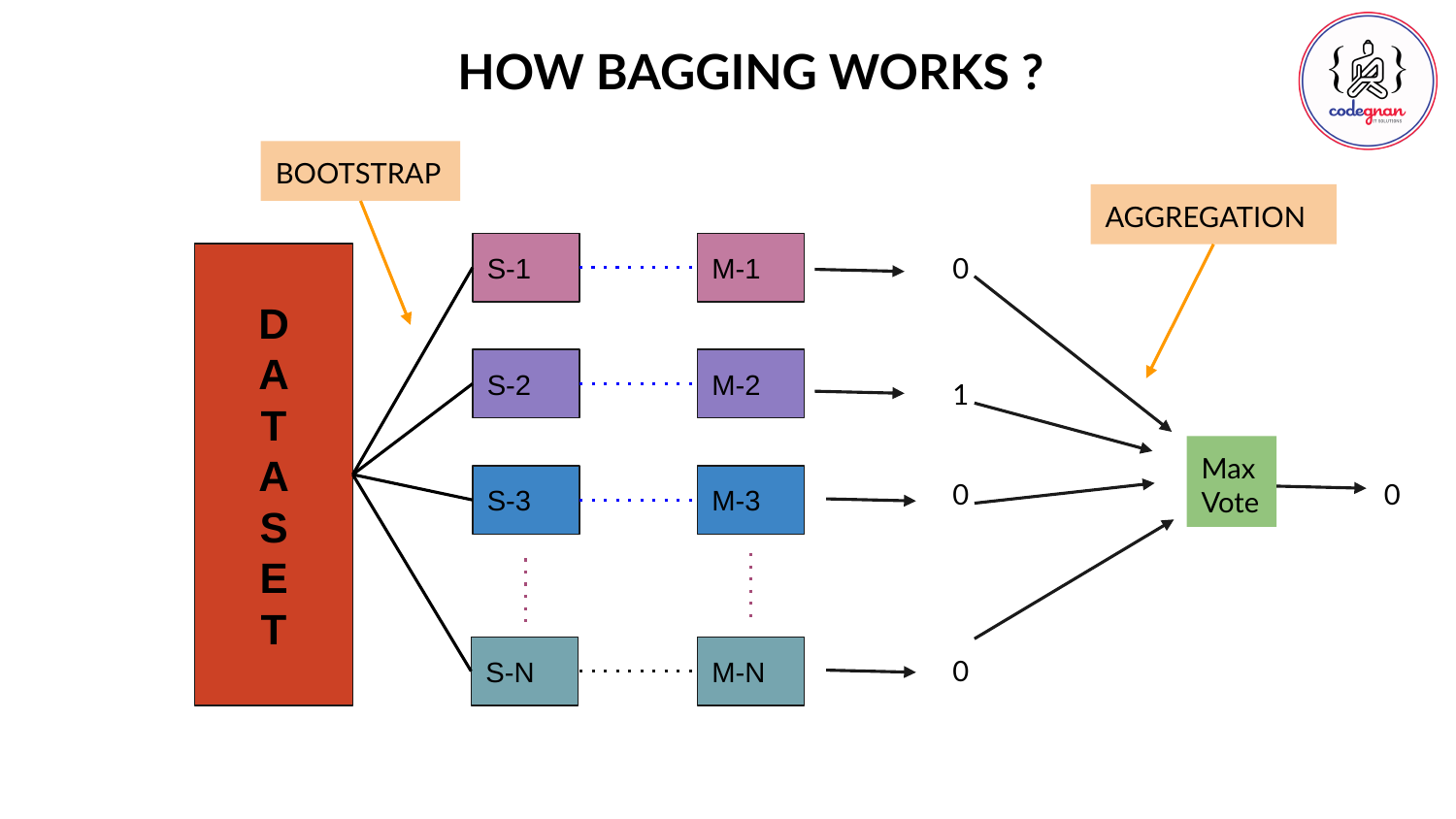

HOW BAGGING WORKS ?
BOOTSTRAP
AGGREGATION
S-1
M-1
0
D
A
T
A
S
E
T
S-2
M-2
1
Max Vote
0
0
S-3
M-3
S-N
M-N
0